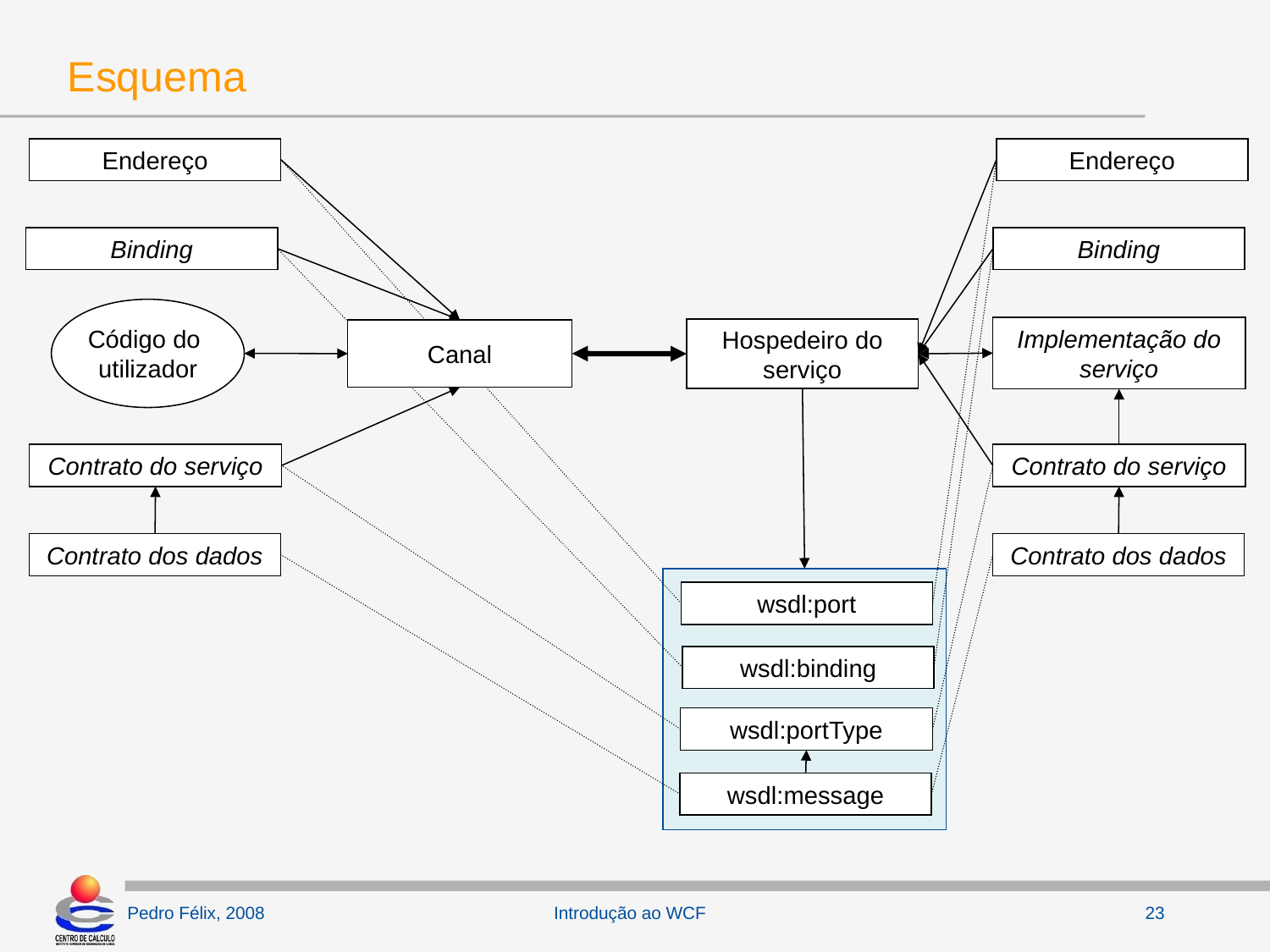

# Esquema
Endereço
Endereço
Binding
Binding
Código do
utilizador
Implementação do serviço
Hospedeiro do serviço
Canal
Contrato do serviço
Contrato do serviço
Contrato dos dados
Contrato dos dados

wsdl:port
wsdl:binding
wsdl:portType
wsdl:message
Introdução ao WCF
23